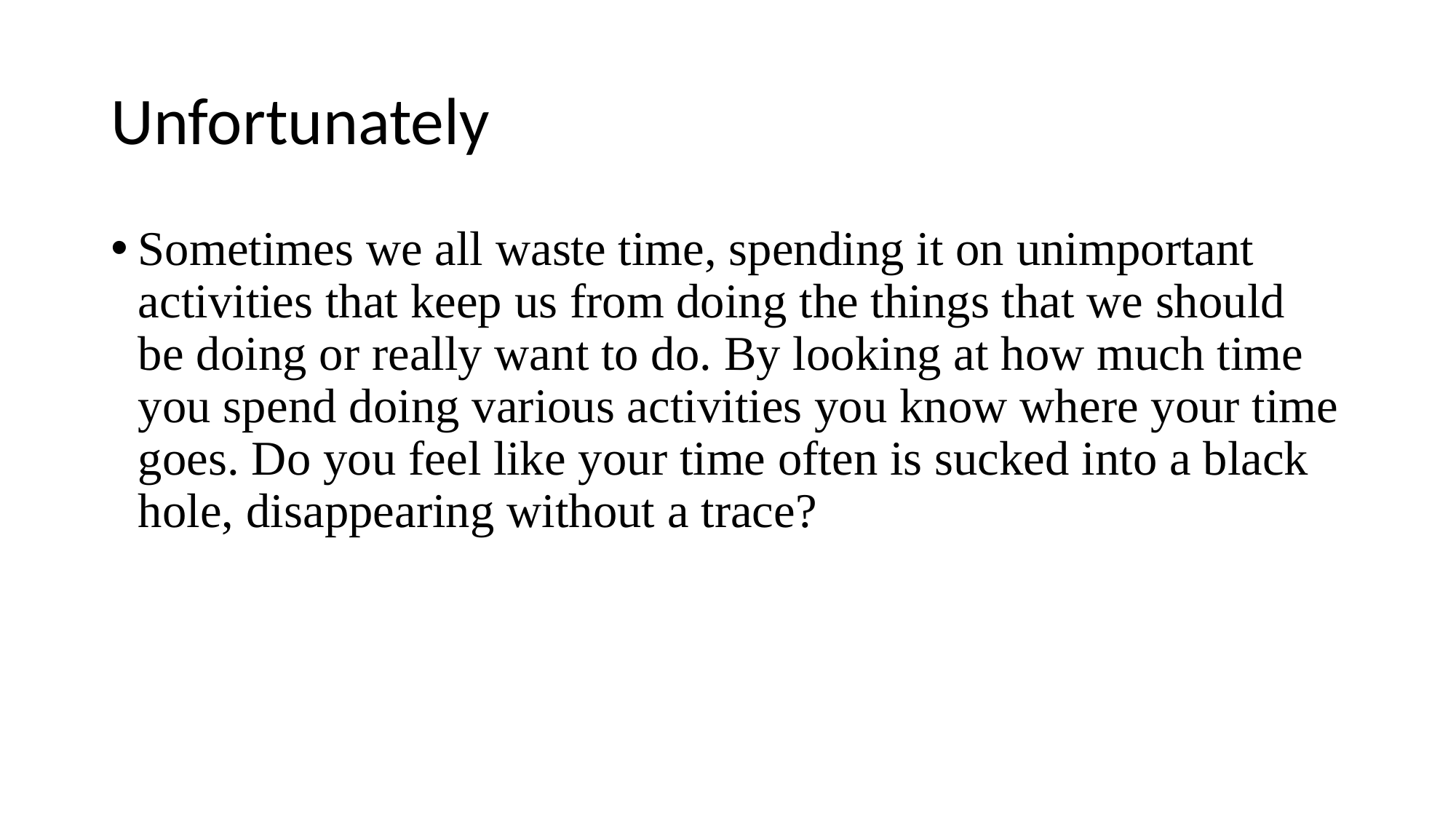

# Unfortunately
Sometimes we all waste time, spending it on unimportant activities that keep us from doing the things that we should be doing or really want to do. By looking at how much time you spend doing various activities you know where your time goes. Do you feel like your time often is sucked into a black hole, disappearing without a trace?